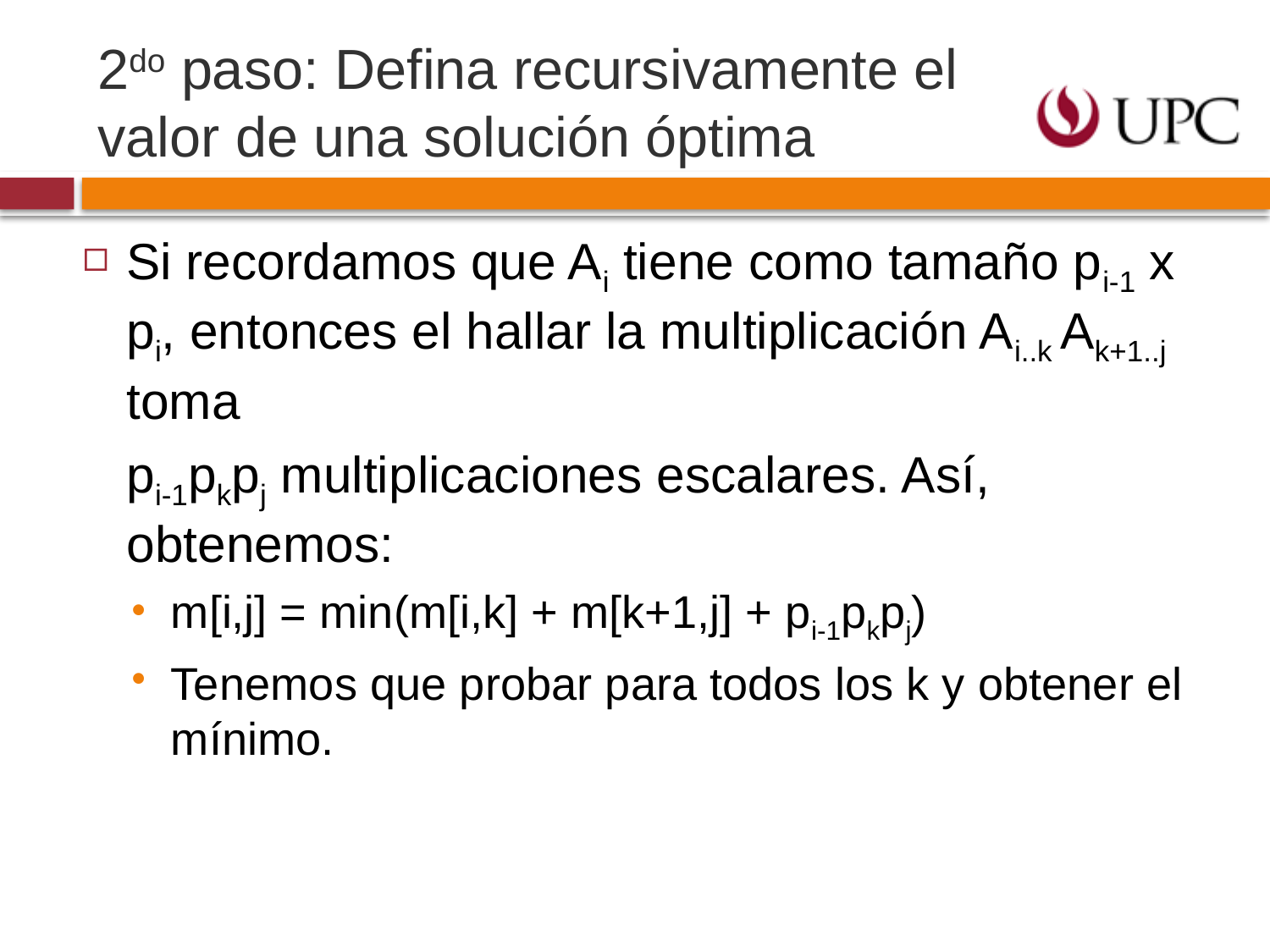

# 2do paso: Defina recursivamente el valor de una solución óptima
Si recordamos que Ai tiene como tamaño pi-1 x pi, entonces el hallar la multiplicación Ai..k Ak+1..j toma
	pi-1pkpj multiplicaciones escalares. Así, obtenemos:
m[i,j] = min(m[i,k] + m[k+1,j] + pi-1pkpj)
Tenemos que probar para todos los k y obtener el mínimo.